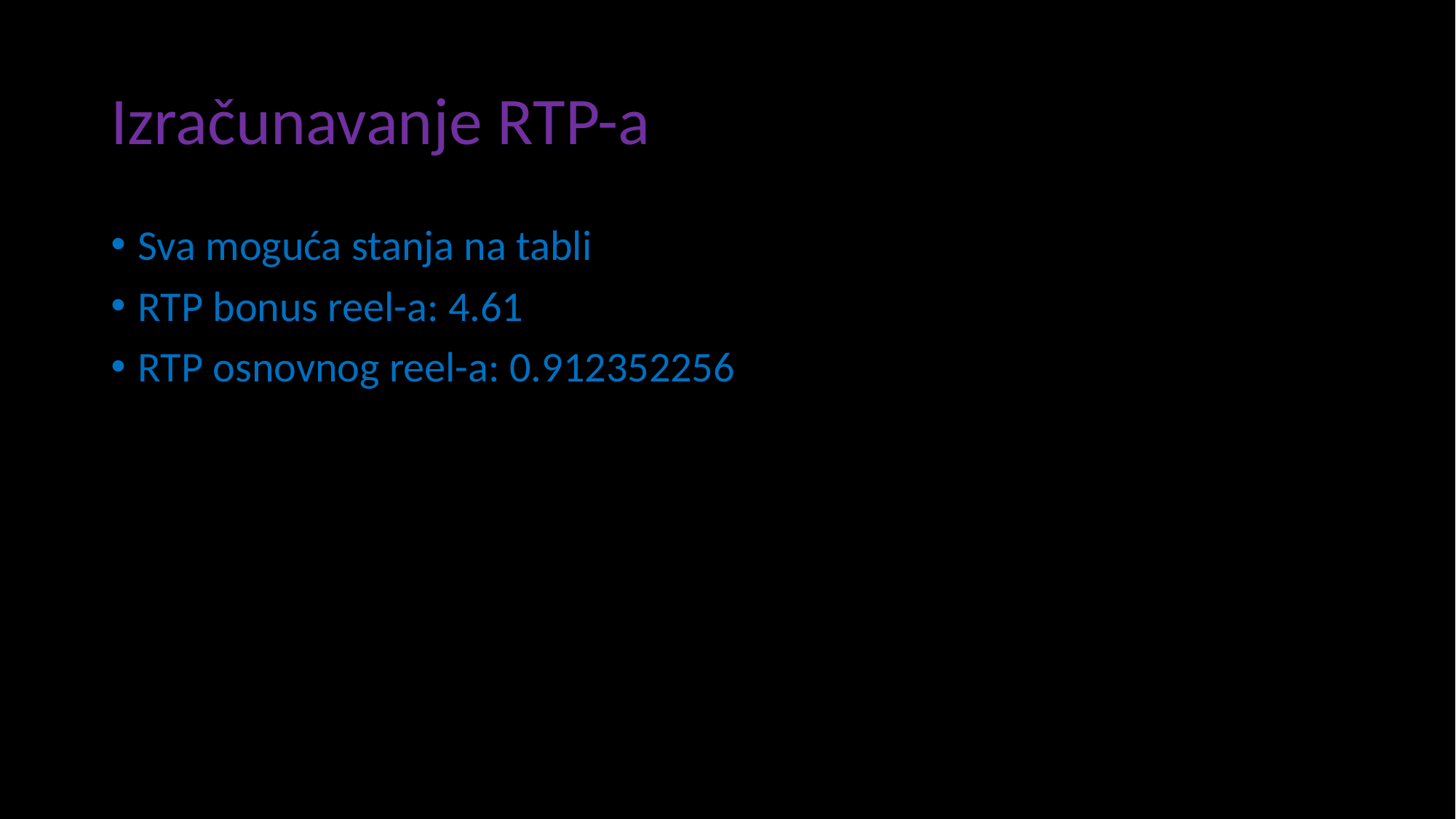

# Izračunavanje RTP-a
Sva moguća stanja na tabli
RTP bonus reel-a: 4.61
RTP osnovnog reel-a: 0.912352256